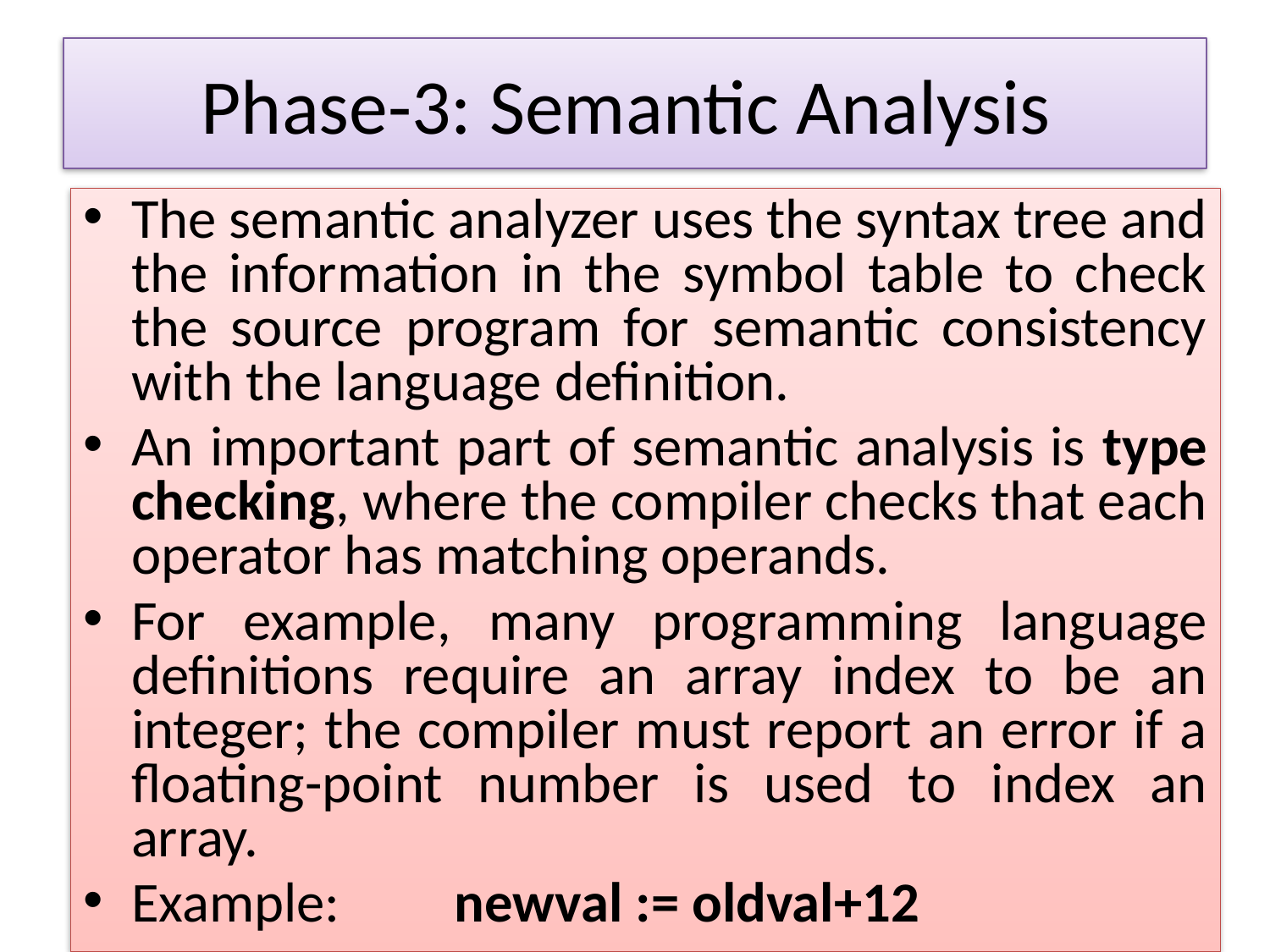

# Phase-3: Semantic Analysis
The semantic analyzer uses the syntax tree and the information in the symbol table to check the source program for semantic consistency with the language definition.
An important part of semantic analysis is type checking, where the compiler checks that each operator has matching operands.
For example, many programming language definitions require an array index to be an integer; the compiler must report an error if a floating-point number is used to index an array.
Example:         newval := oldval+12

13